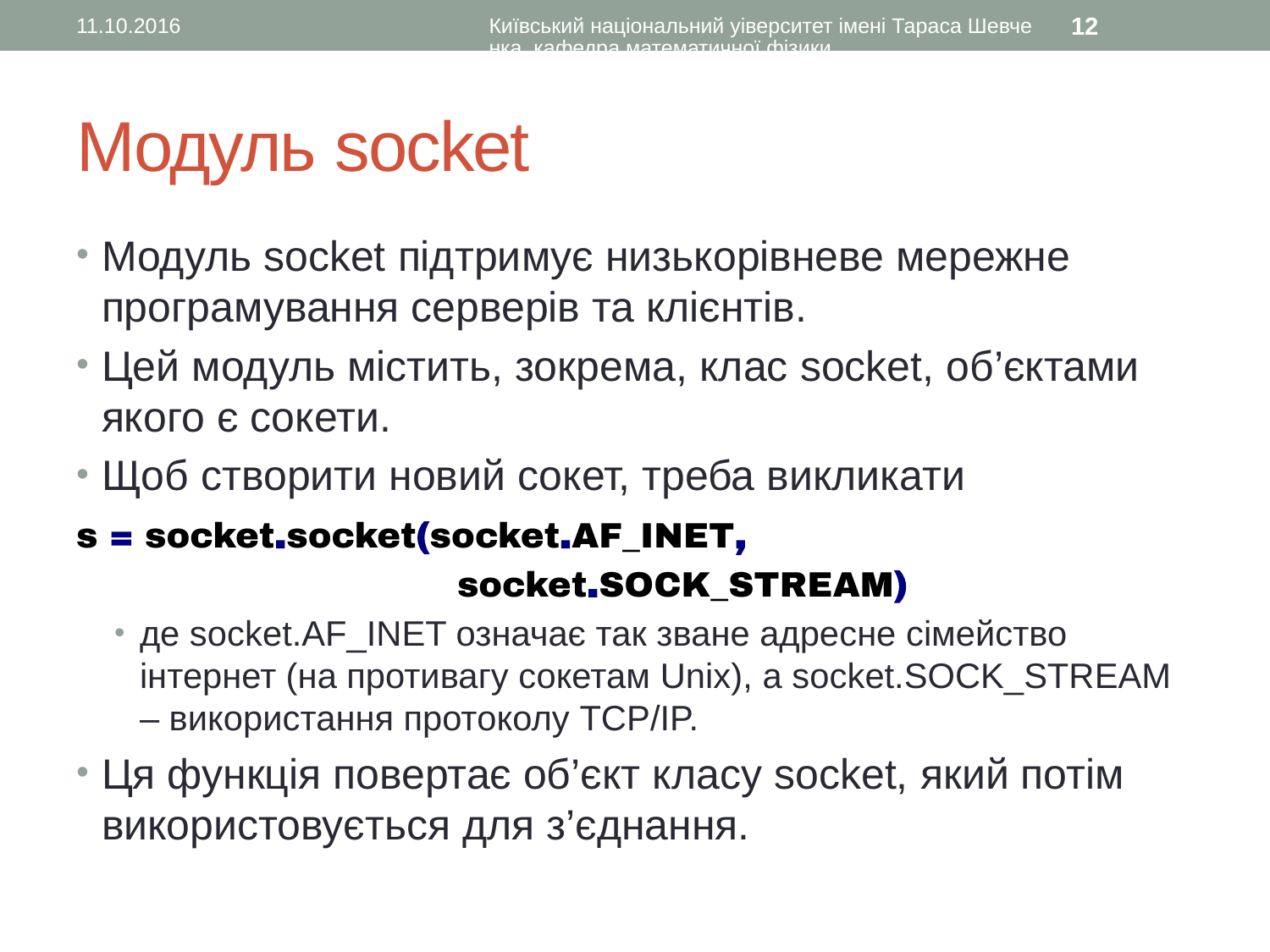

11.10.2016
Київський національний уіверситет імені Тараса Шевченка, кафедра математичної фізики
12
# Модуль socket
Модуль socket підтримує низькорівневе мережне програмування серверів та клієнтів.
Цей модуль містить, зокрема, клас socket, об’єктами якого є сокети.
Щоб створити новий сокет, треба викликати
s = socket.socket(socket.AF_INET, 						socket.SOCK_STREAM)
де socket.AF_INET означає так зване адресне сімейство інтернет (на противагу сокетам Unix), а socket.SOCK_STREAM – використання протоколу TCP/IP.
Ця функція повертає об’єкт класу socket, який потім використовується для з’єднання.